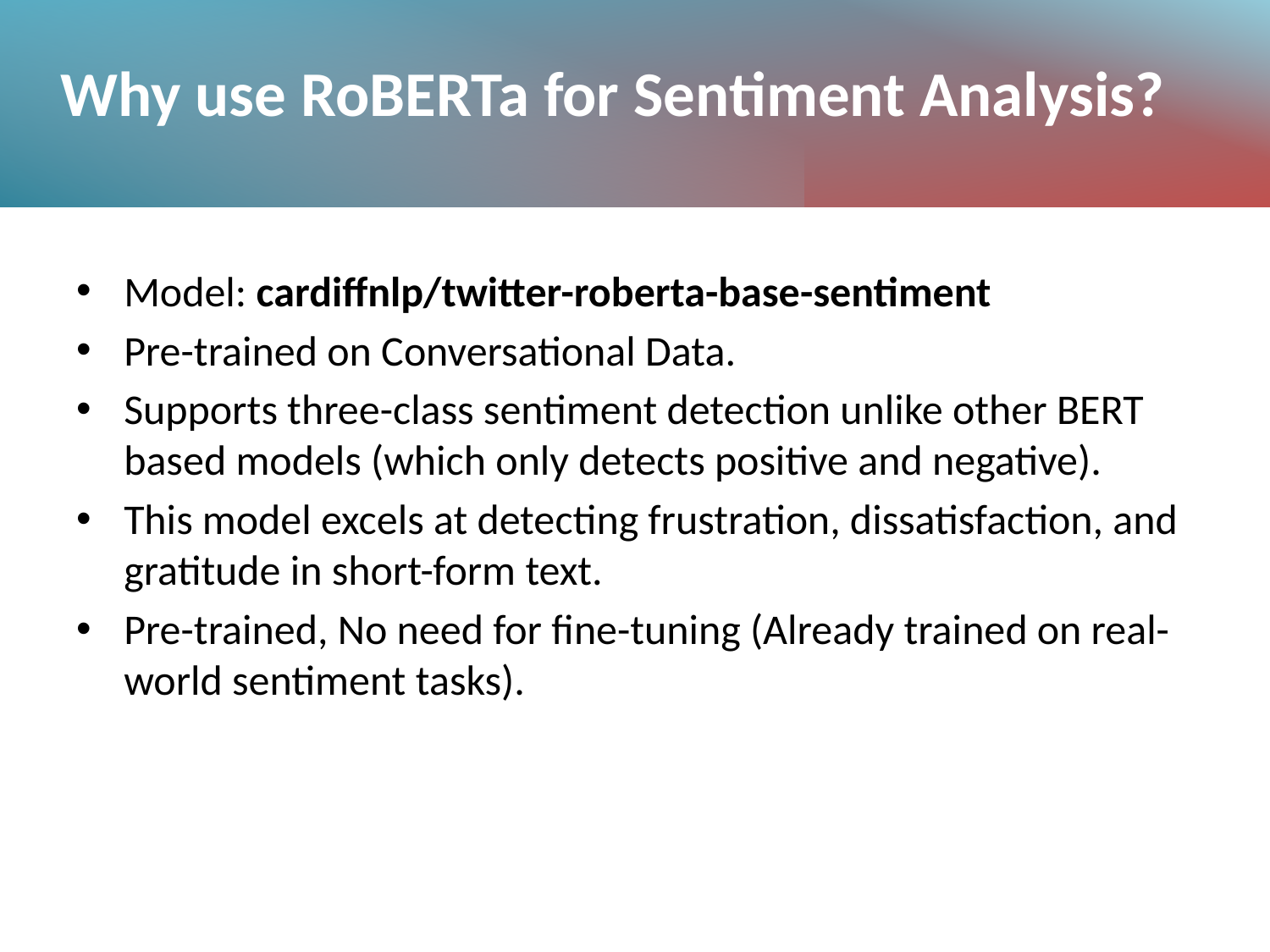

# Why use RoBERTa for Sentiment Analysis?

Model: cardiffnlp/twitter-roberta-base-sentiment
Pre-trained on Conversational Data.
Supports three-class sentiment detection unlike other BERT based models (which only detects positive and negative).
This model excels at detecting frustration, dissatisfaction, and gratitude in short-form text.
Pre-trained, No need for fine-tuning (Already trained on real-world sentiment tasks).